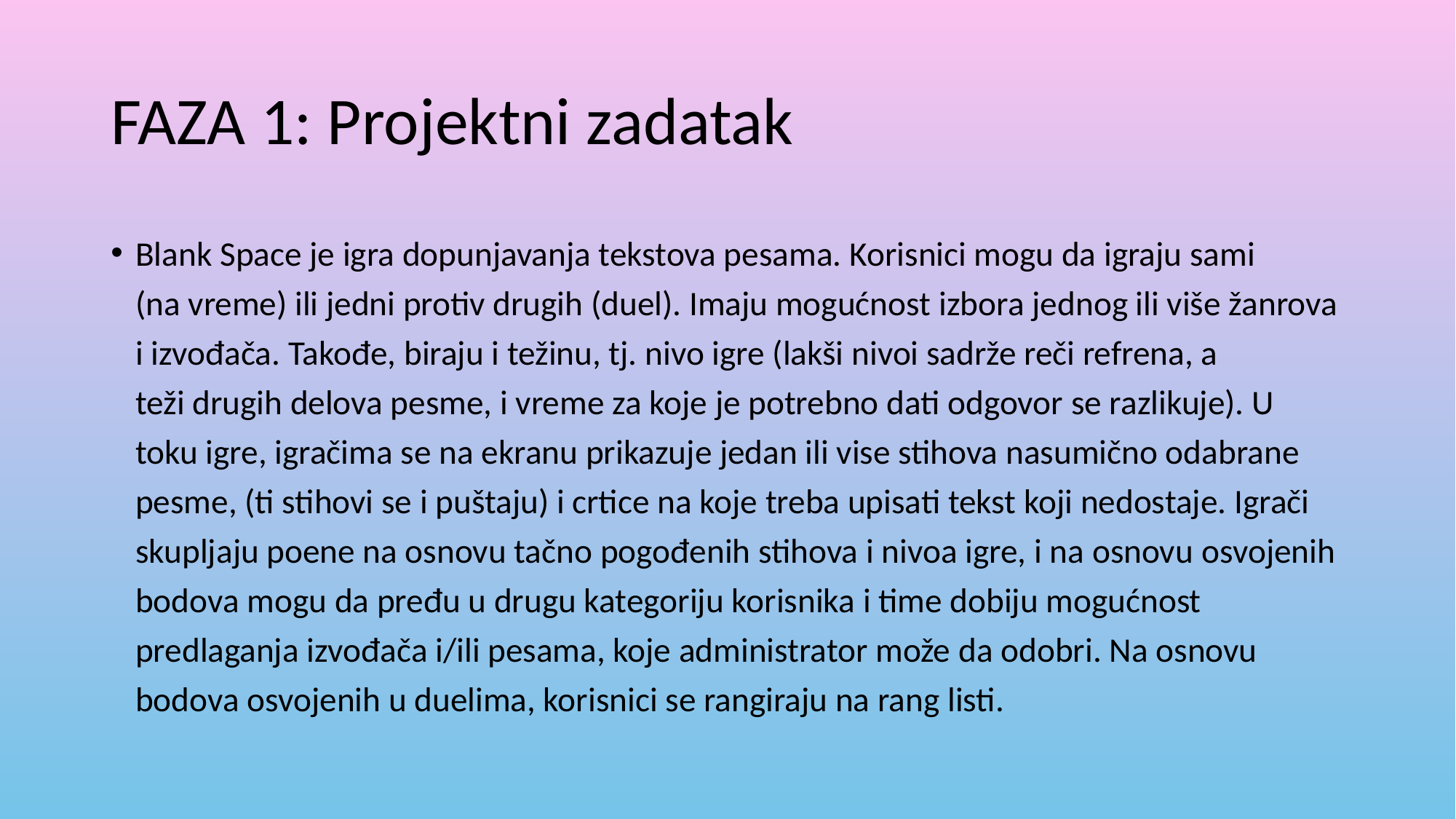

# FAZA 1: Projektni zadatak
Blank Space je igra dopunjavanja tekstova pesama. Korisnici mogu da igraju sami (na vreme) ili jedni protiv drugih (duel). Imaju mogućnost izbora jednog ili više žanrova i izvođača. Takođe, biraju i težinu, tj. nivo igre (lakši nivoi sadrže reči refrena, a teži drugih delova pesme, i vreme za koje je potrebno dati odgovor se razlikuje). U toku igre, igračima se na ekranu prikazuje jedan ili vise stihova nasumično odabrane pesme, (ti stihovi se i puštaju) i crtice na koje treba upisati tekst koji nedostaje. Igrači skupljaju poene na osnovu tačno pogođenih stihova i nivoa igre, i na osnovu osvojenih bodova mogu da pređu u drugu kategoriju korisnika i time dobiju mogućnost predlaganja izvođača i/ili pesama, koje administrator može da odobri. Na osnovu bodova osvojenih u duelima, korisnici se rangiraju na rang listi.